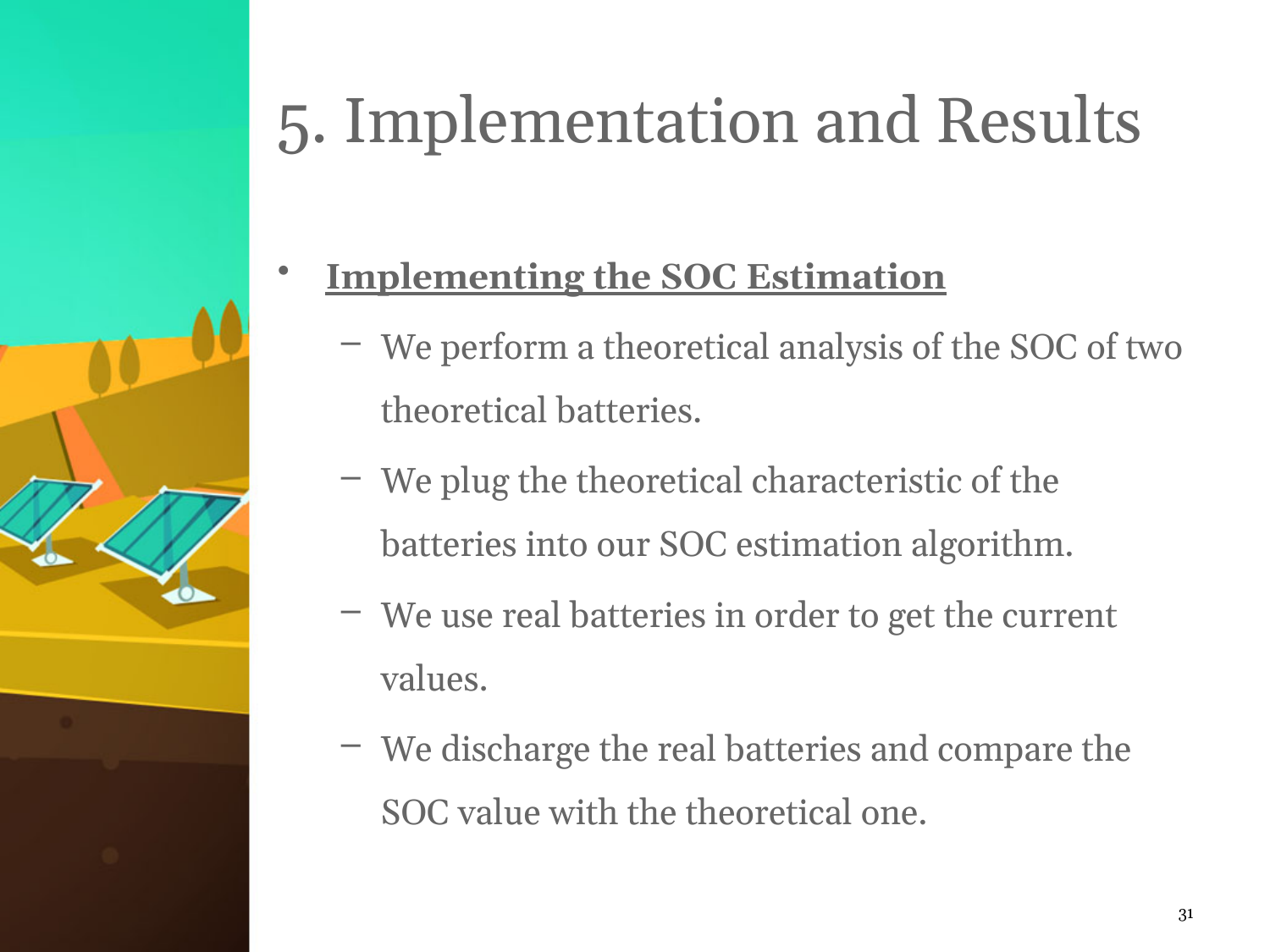

# 5. Implementation and Results
Implementing the SOC Estimation
We perform a theoretical analysis of the SOC of two theoretical batteries.
We plug the theoretical characteristic of the batteries into our SOC estimation algorithm.
We use real batteries in order to get the current values.
We discharge the real batteries and compare the SOC value with the theoretical one.
31